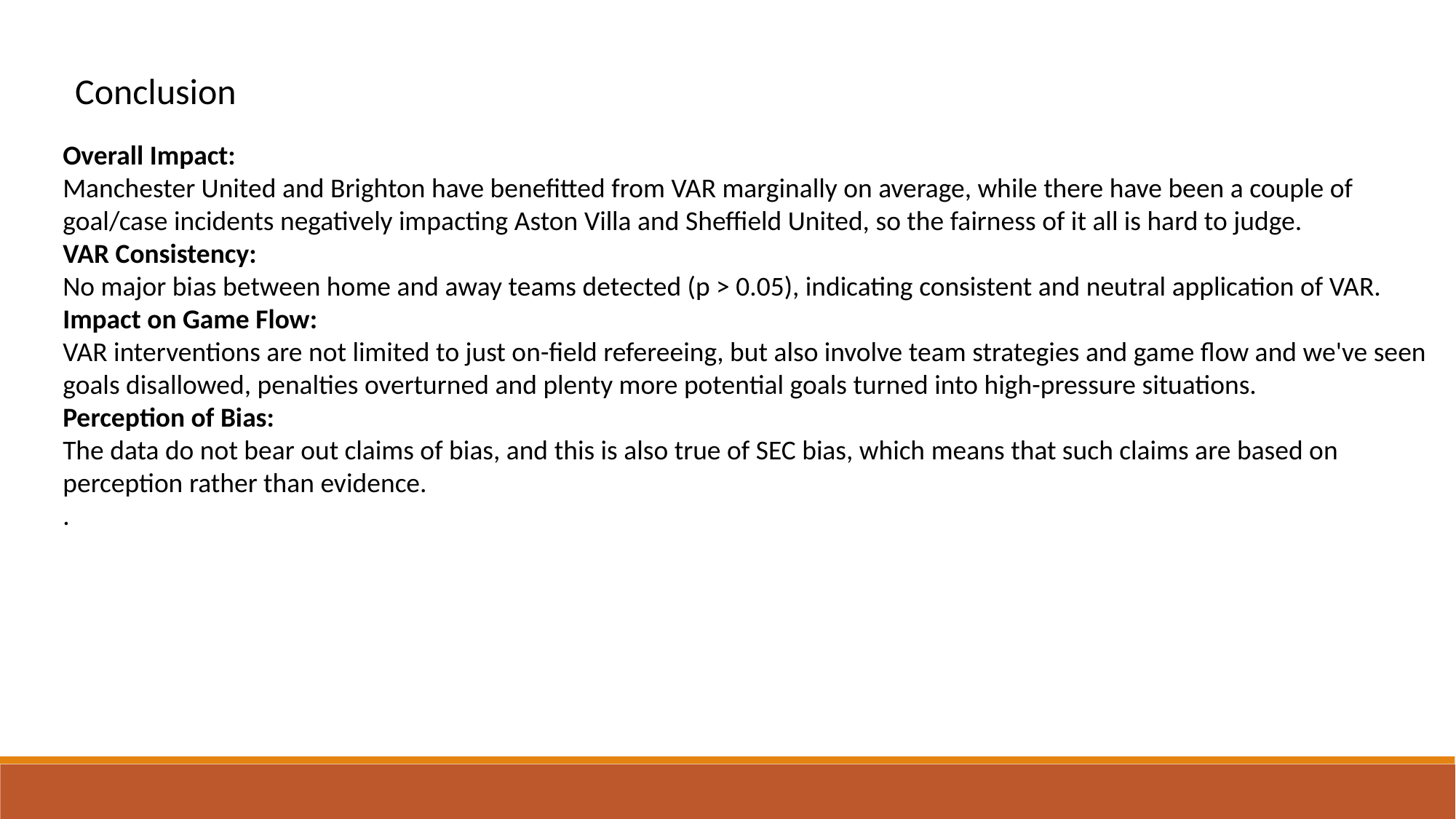

Conclusion
Overall Impact:
Manchester United and Brighton have benefitted from VAR marginally on average, while there have been a couple of goal/case incidents negatively impacting Aston Villa and Sheffield United, so the fairness of it all is hard to judge.
VAR Consistency:
No major bias between home and away teams detected (p > 0.05), indicating consistent and neutral application of VAR.
Impact on Game Flow:
VAR interventions are not limited to just on-field refereeing, but also involve team strategies and game flow and we've seen goals disallowed, penalties overturned and plenty more potential goals turned into high-pressure situations.
Perception of Bias:
The data do not bear out claims of bias, and this is also true of SEC bias, which means that such claims are based on perception rather than evidence.
.